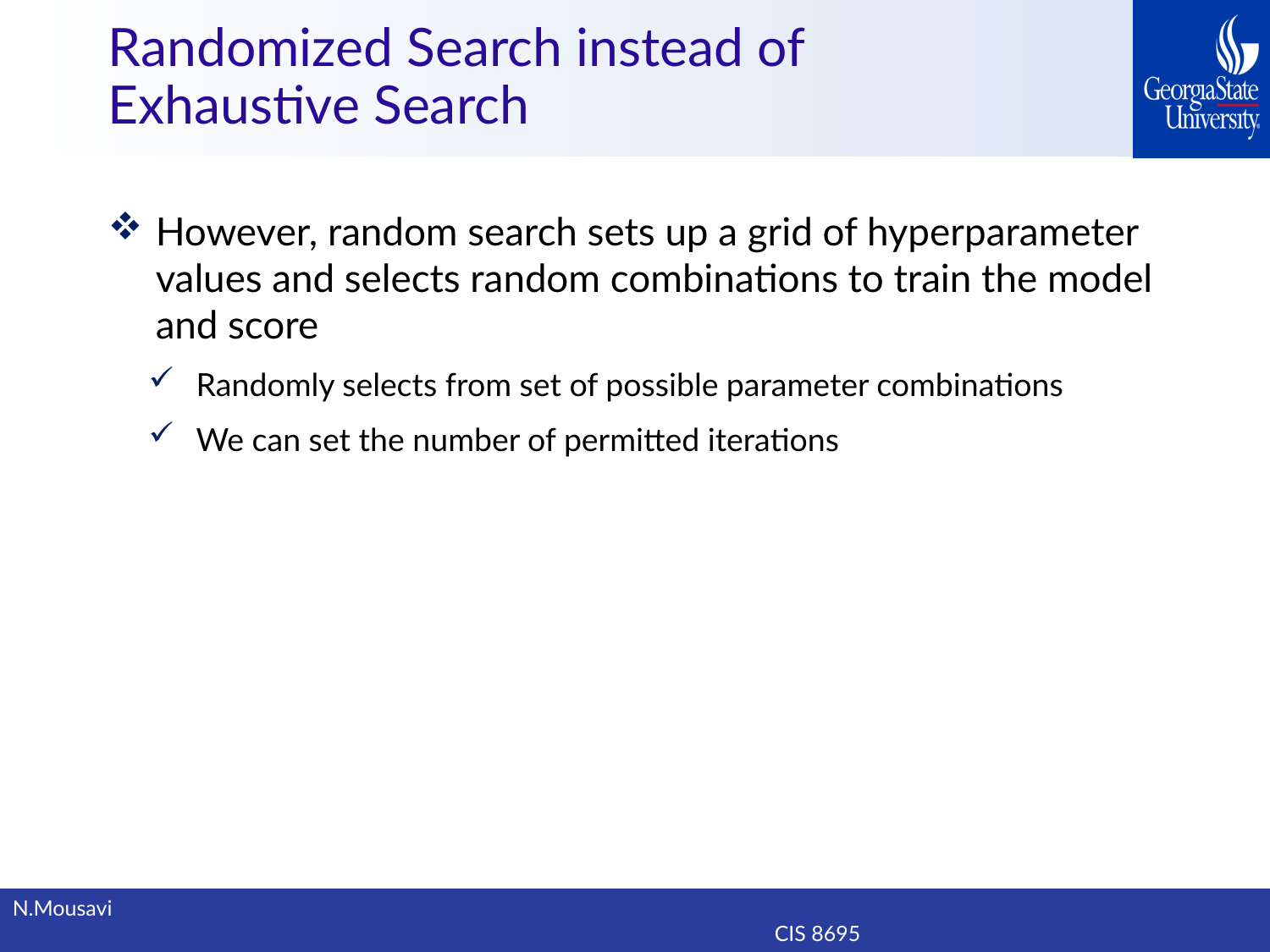

# Randomized Search instead of Exhaustive Search
However, random search sets up a grid of hyperparameter values and selects random combinations to train the model and score
Randomly selects from set of possible parameter combinations
We can set the number of permitted iterations